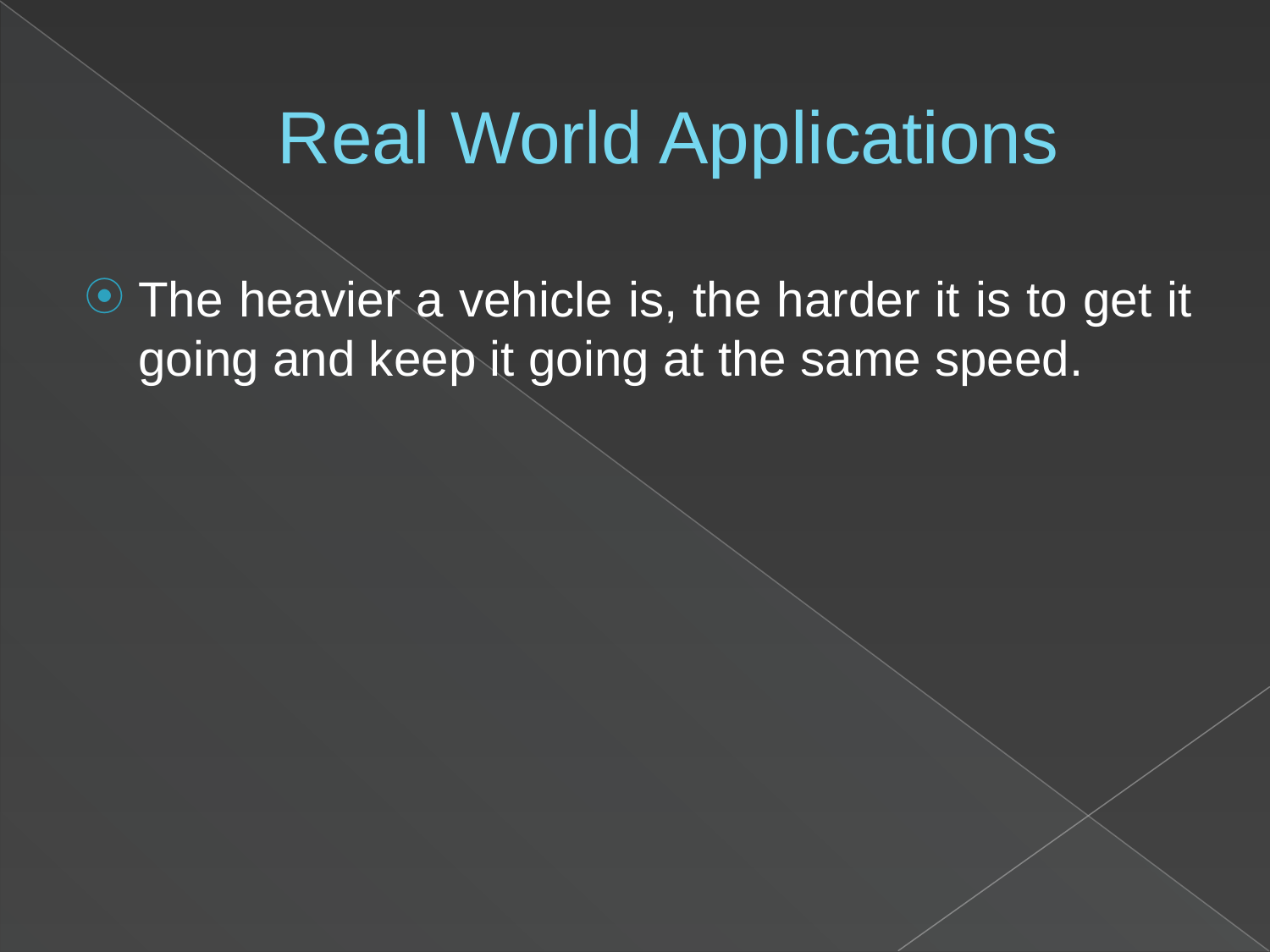

# Real World Applications
The heavier a vehicle is, the harder it is to get it going and keep it going at the same speed.